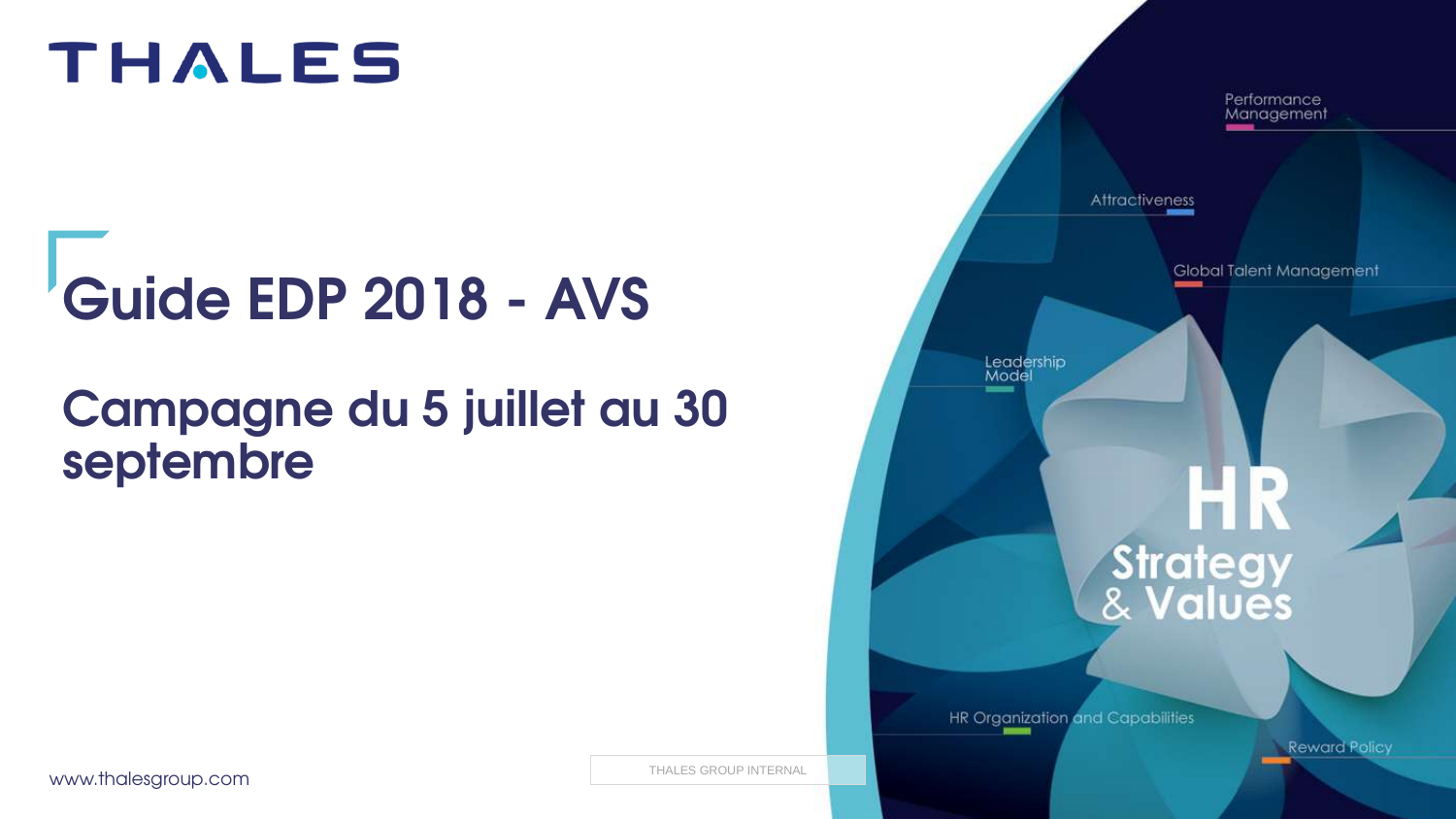

# Guide EDP 2018 - AVS Campagne du 5 juillet au 30 septembre